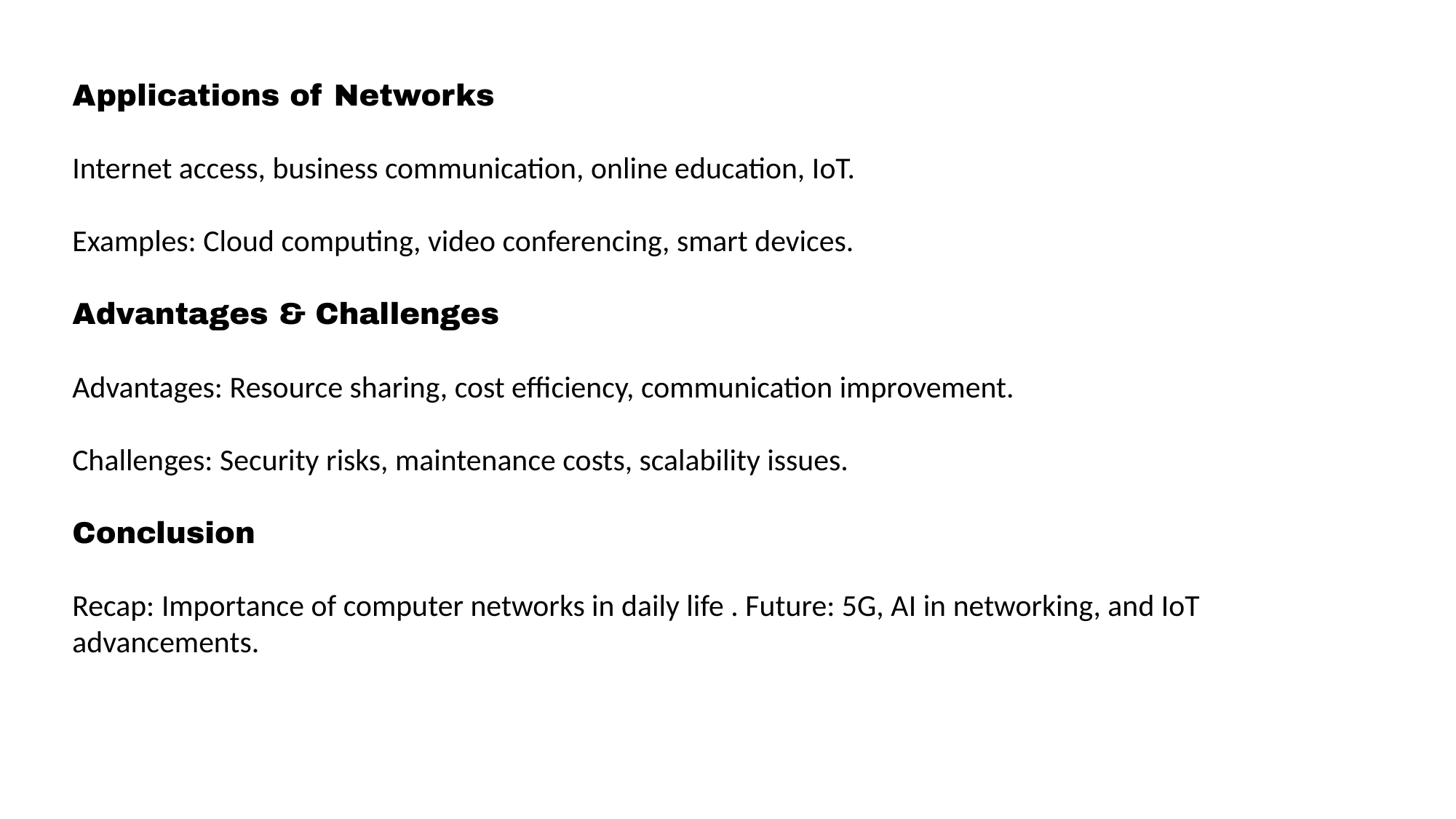

Applications of Networks

Internet access, business communication, online education, IoT.

Examples: Cloud computing, video conferencing, smart devices.

Advantages & Challenges

Advantages: Resource sharing, cost efficiency, communication improvement.

Challenges: Security risks, maintenance costs, scalability issues.

Conclusion

Recap: Importance of computer networks in daily life . Future: 5G, AI in networking, and IoT advancements.